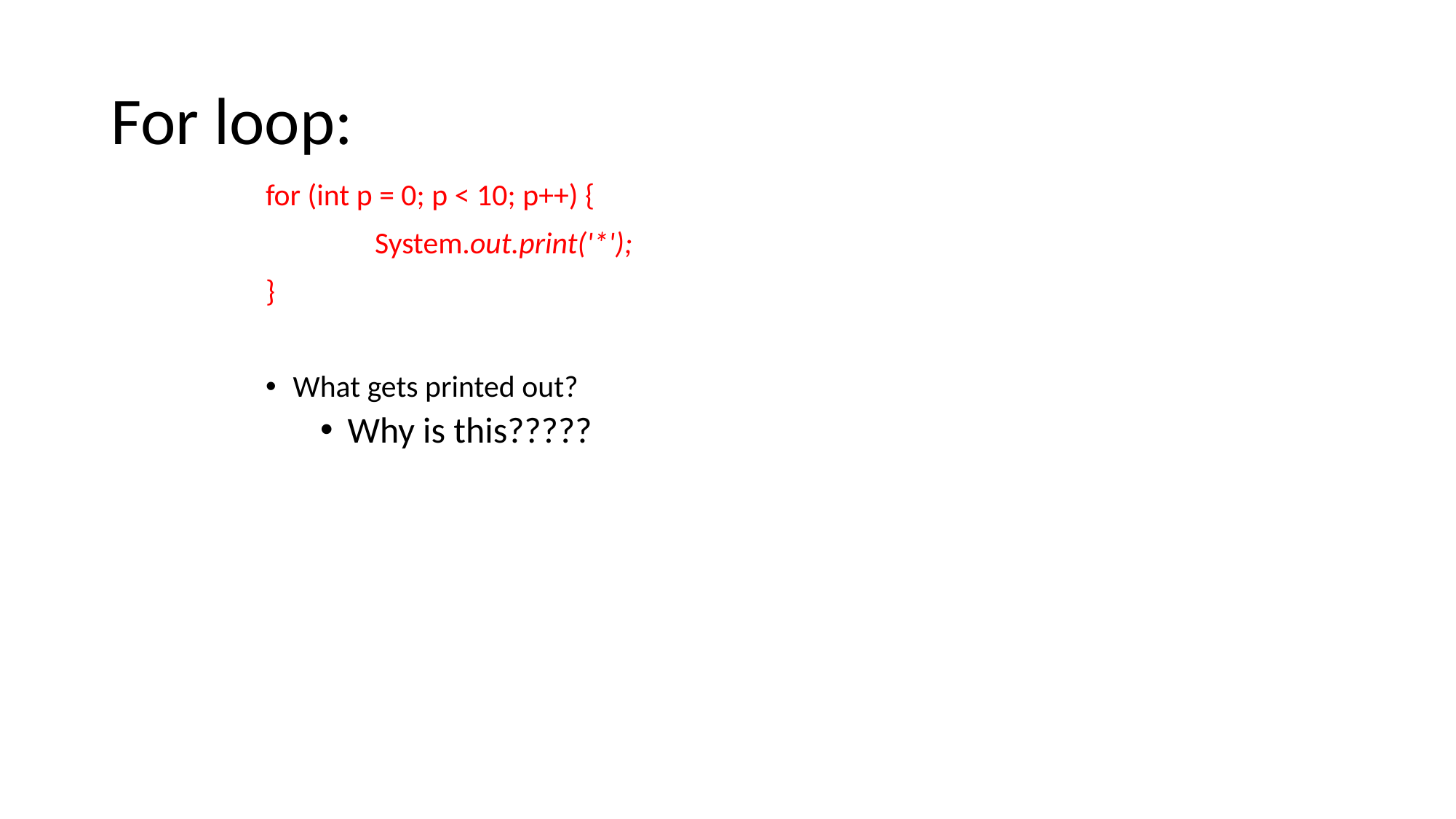

# For loop:
for (int p = 0; p < 10; p++) {
	System.out.print('*');
}

What gets printed out?
Why is this?????